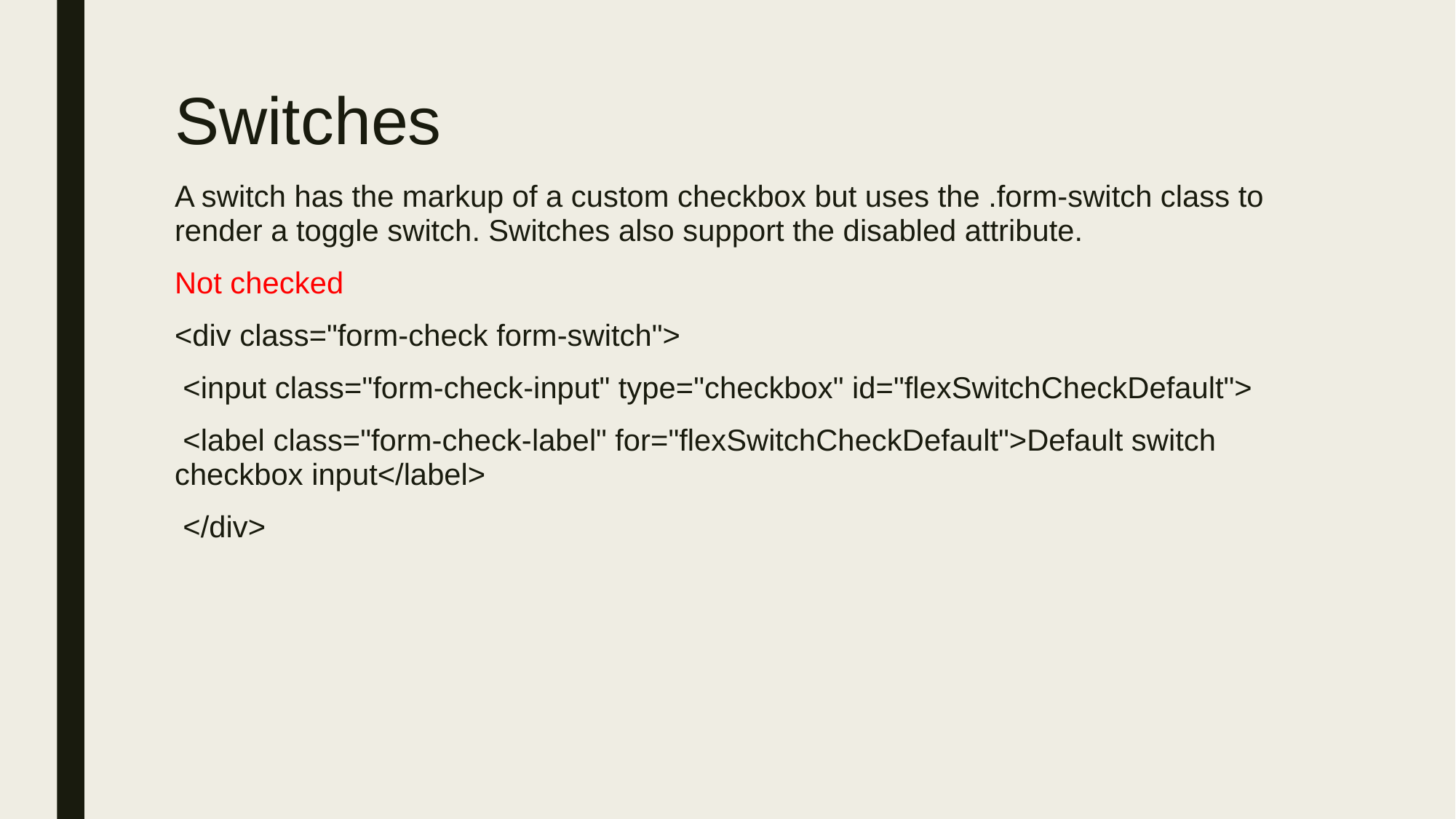

# Switches
A switch has the markup of a custom checkbox but uses the .form-switch class to render a toggle switch. Switches also support the disabled attribute.
Not checked
<div class="form-check form-switch">
 <input class="form-check-input" type="checkbox" id="flexSwitchCheckDefault">
 <label class="form-check-label" for="flexSwitchCheckDefault">Default switch checkbox input</label>
 </div>